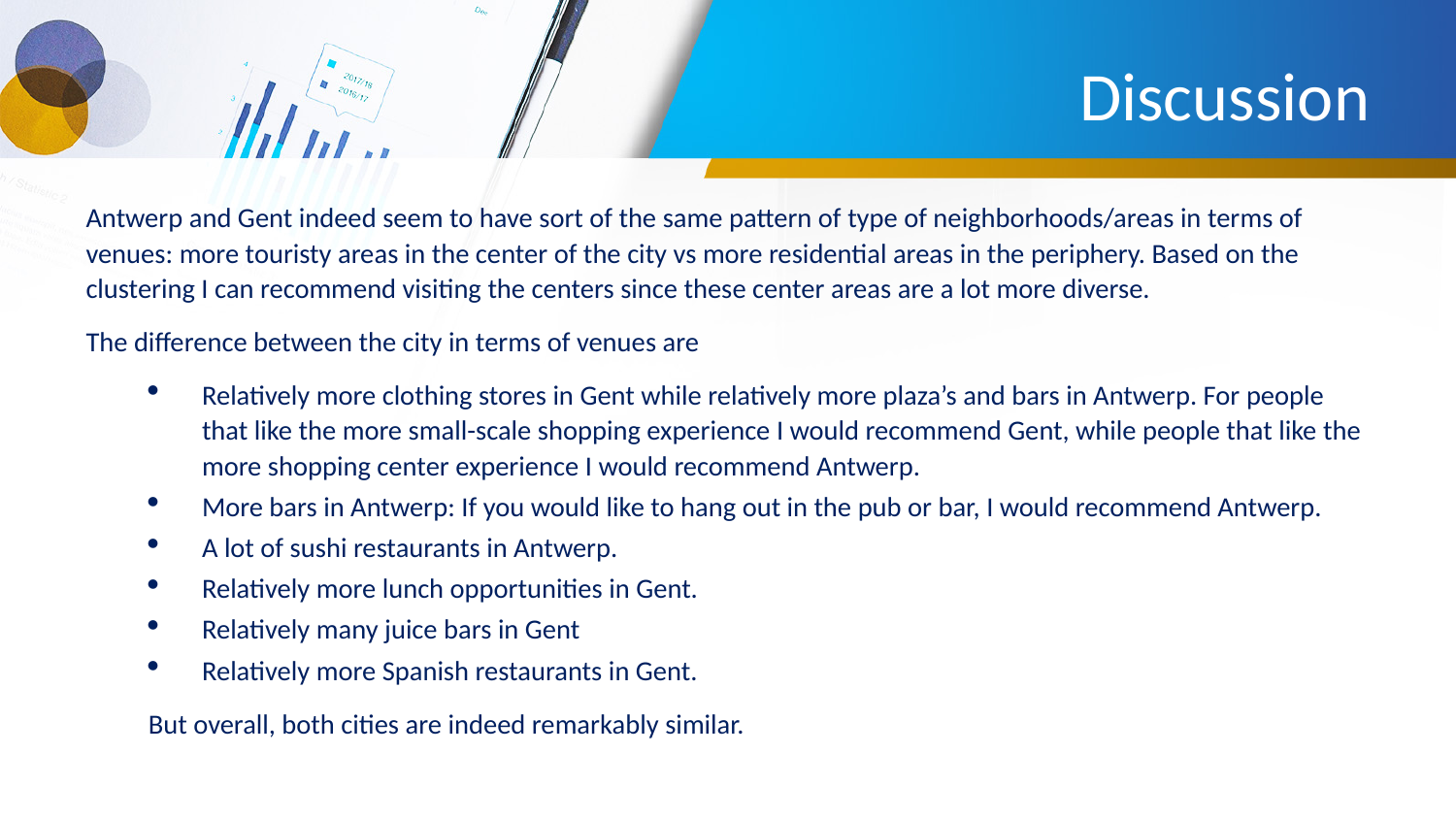

# Discussion
Antwerp and Gent indeed seem to have sort of the same pattern of type of neighborhoods/areas in terms of venues: more touristy areas in the center of the city vs more residential areas in the periphery. Based on the clustering I can recommend visiting the centers since these center areas are a lot more diverse.
The difference between the city in terms of venues are
Relatively more clothing stores in Gent while relatively more plaza’s and bars in Antwerp. For people that like the more small-scale shopping experience I would recommend Gent, while people that like the more shopping center experience I would recommend Antwerp.
More bars in Antwerp: If you would like to hang out in the pub or bar, I would recommend Antwerp.
A lot of sushi restaurants in Antwerp.
Relatively more lunch opportunities in Gent.
Relatively many juice bars in Gent
Relatively more Spanish restaurants in Gent.
But overall, both cities are indeed remarkably similar.